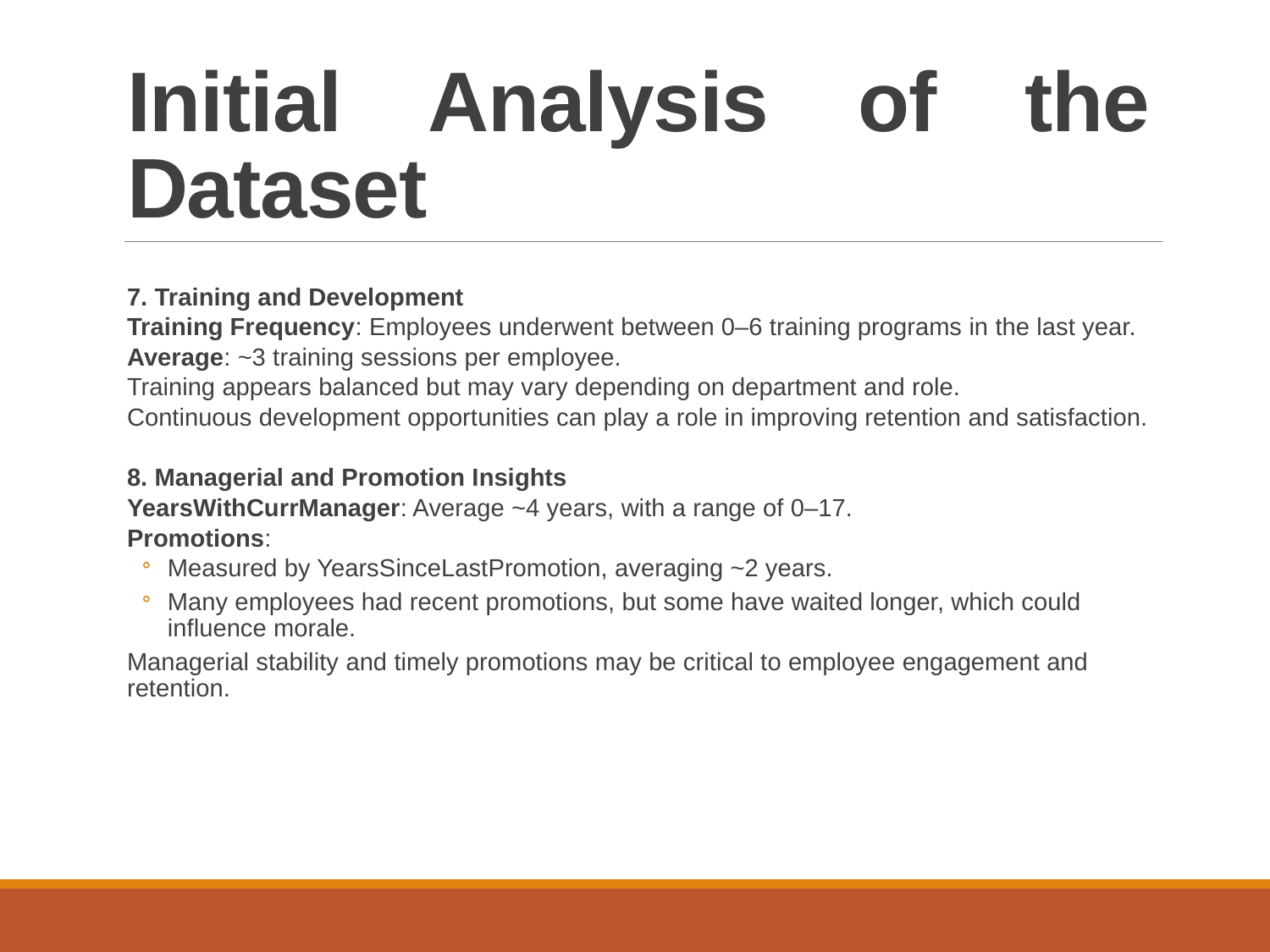

# Initial Analysis of the Dataset
7. Training and Development
Training Frequency: Employees underwent between 0–6 training programs in the last year.
Average: ~3 training sessions per employee.
Training appears balanced but may vary depending on department and role.
Continuous development opportunities can play a role in improving retention and satisfaction.

8. Managerial and Promotion Insights
YearsWithCurrManager: Average ~4 years, with a range of 0–17.
Promotions:
Measured by YearsSinceLastPromotion, averaging ~2 years.
Many employees had recent promotions, but some have waited longer, which could influence morale.
Managerial stability and timely promotions may be critical to employee engagement and retention.